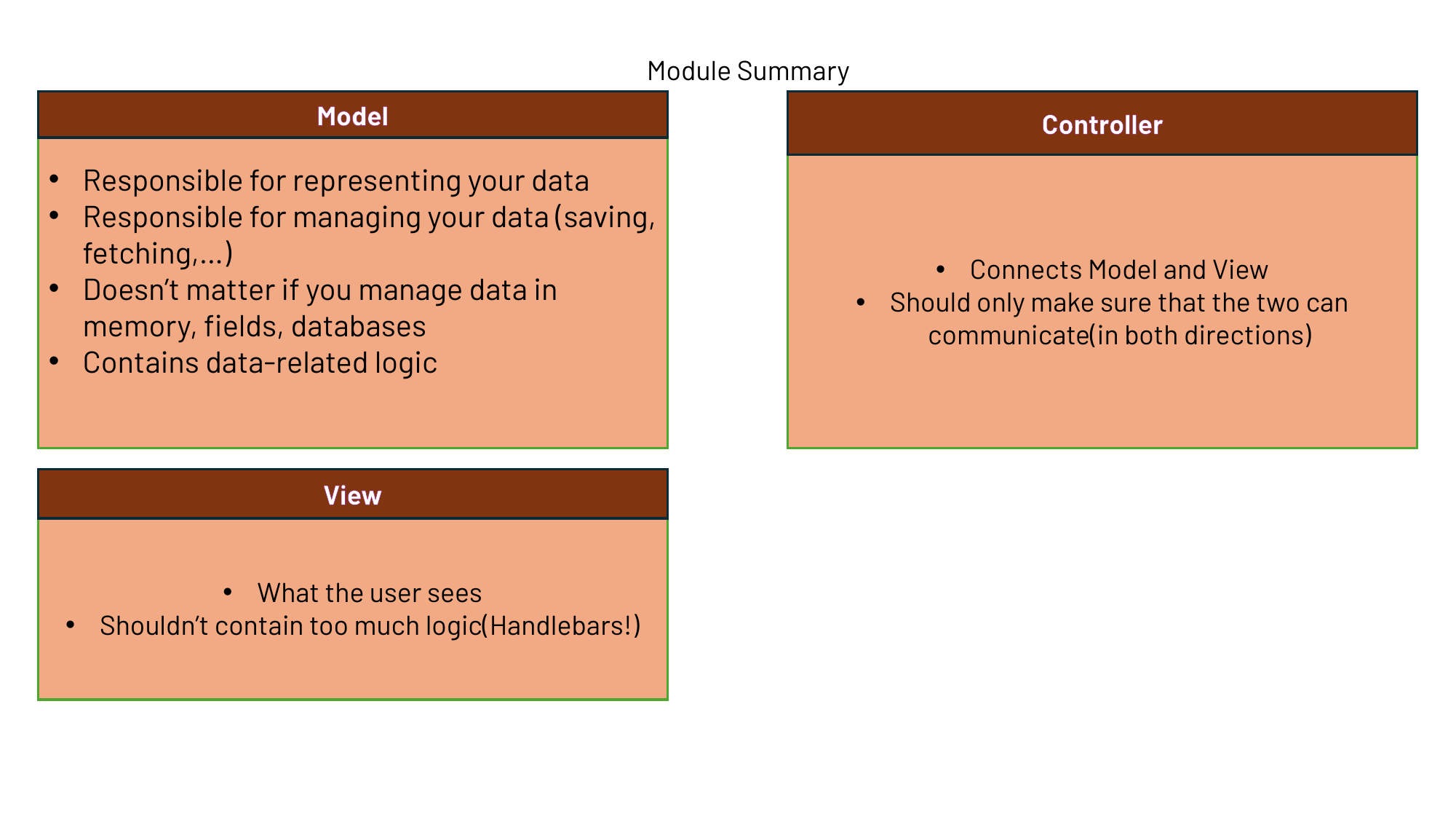

Module Summary
Responsible for representing your data
Responsible for managing your data (saving, fetching,…)
Doesn’t matter if you manage data in memory, fields, databases
Contains data-related logic
Model
Controller
Connects Model and View
Should only make sure that the two can communicate(in both directions)
View
What the user sees
Shouldn’t contain too much logic(Handlebars!)